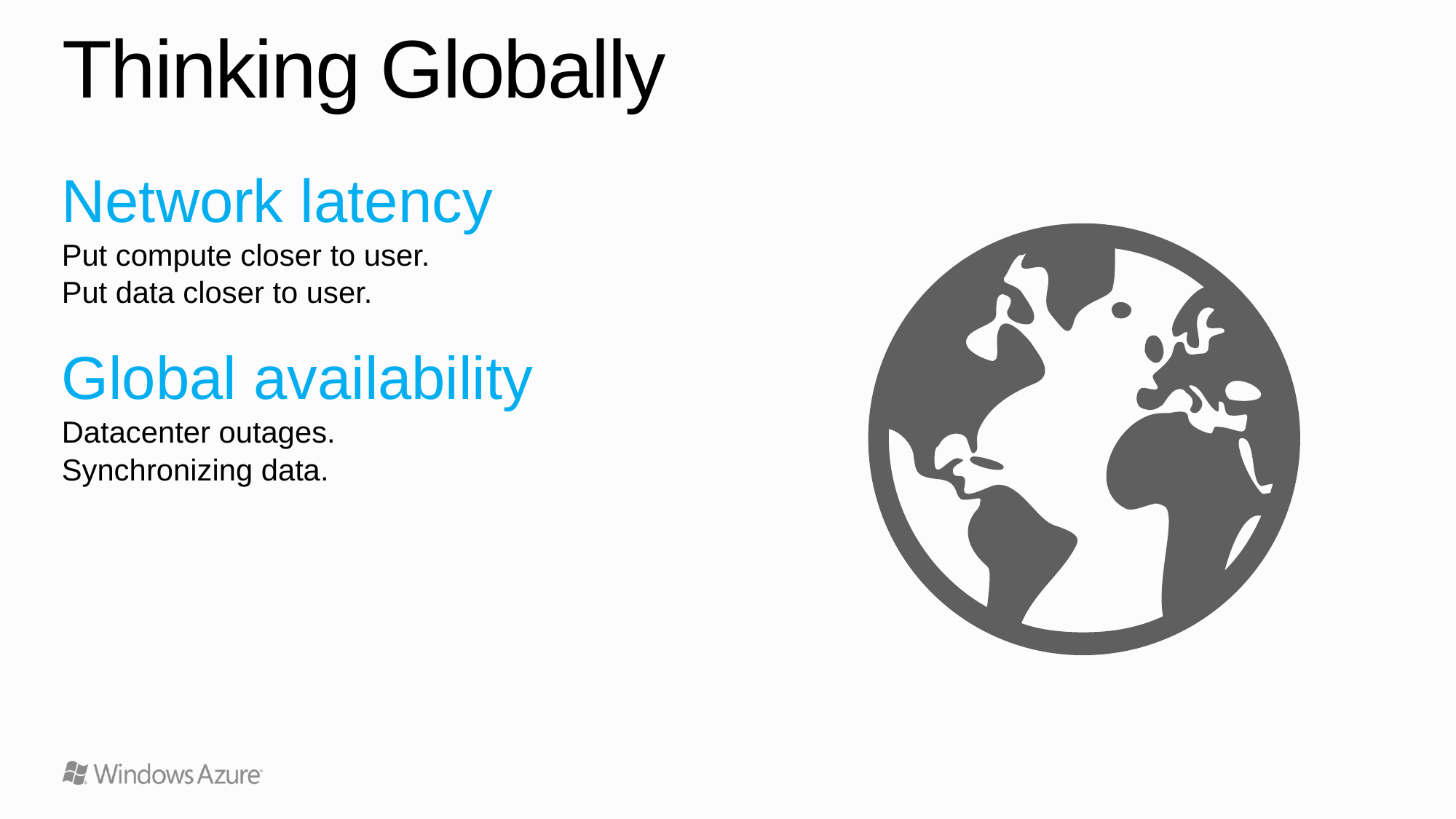

# Thinking Globally
Network latency
Put compute closer to user.
Put data closer to user.

Global availability
Datacenter outages.
Synchronizing data.